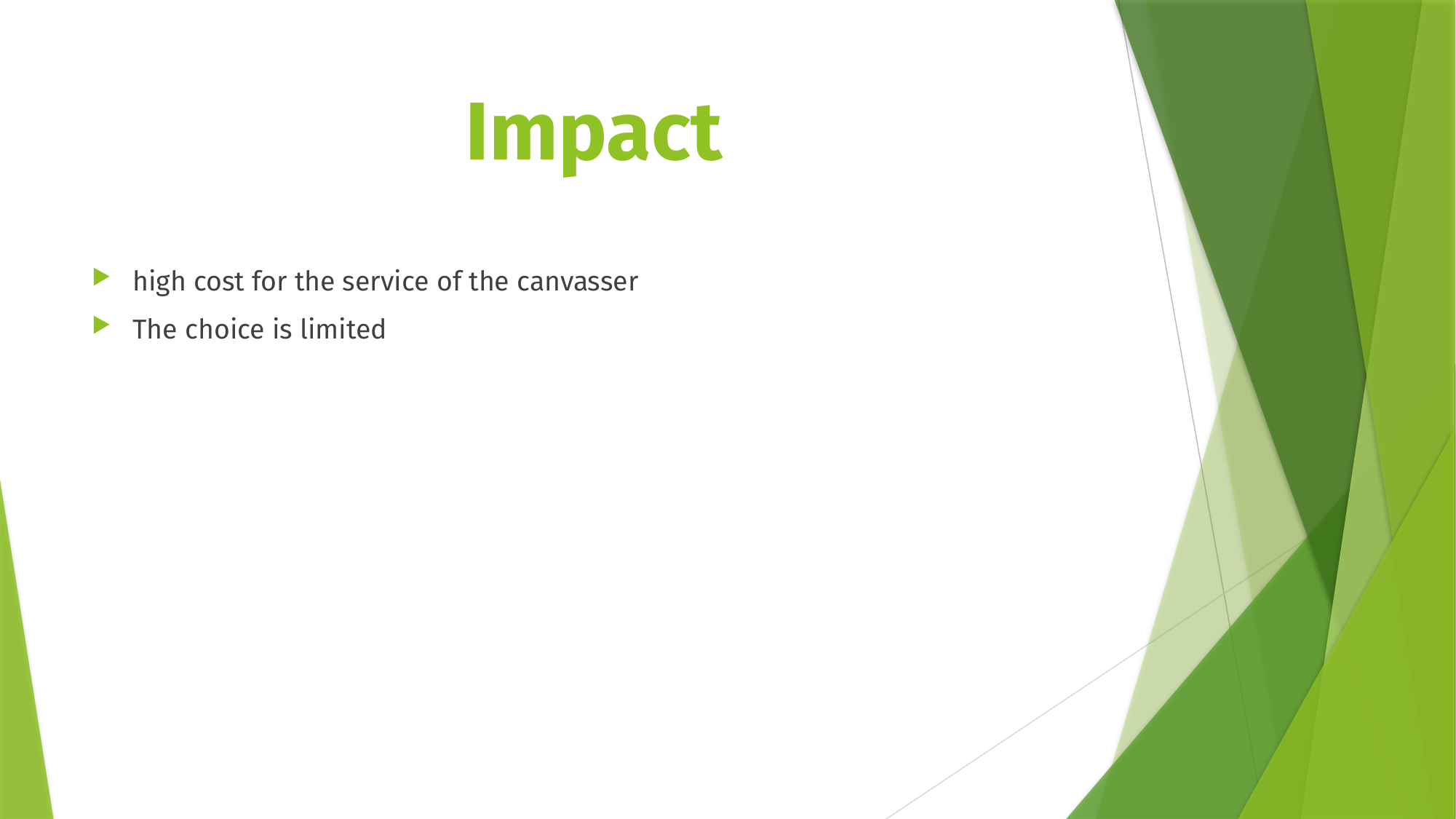

# Impact
high cost for the service of the canvasser
The choice is limited